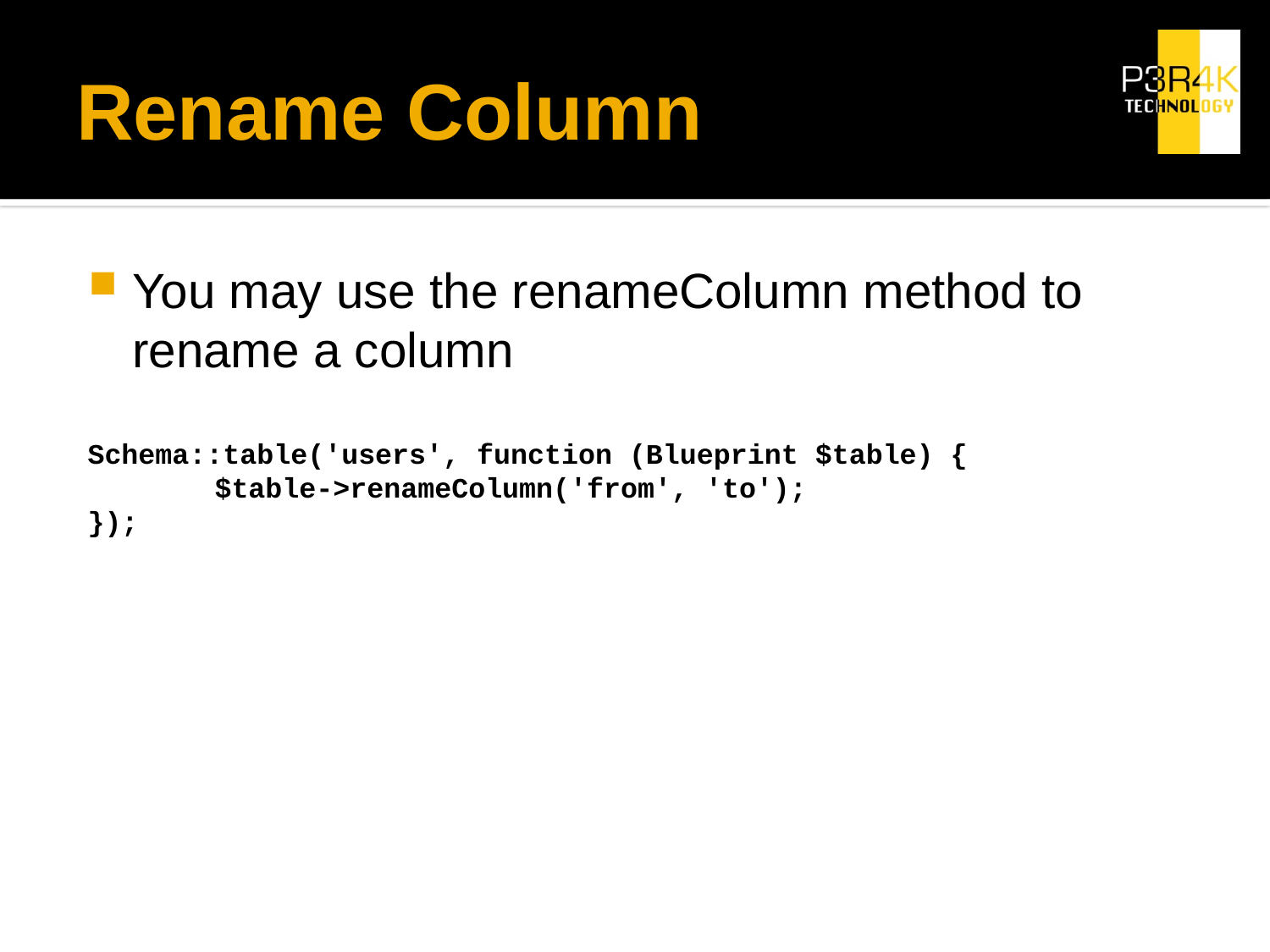

# Rename Column
You may use the renameColumn method to rename a column

Schema::table('users', function (Blueprint $table) {
	$table->renameColumn('from', 'to');
});